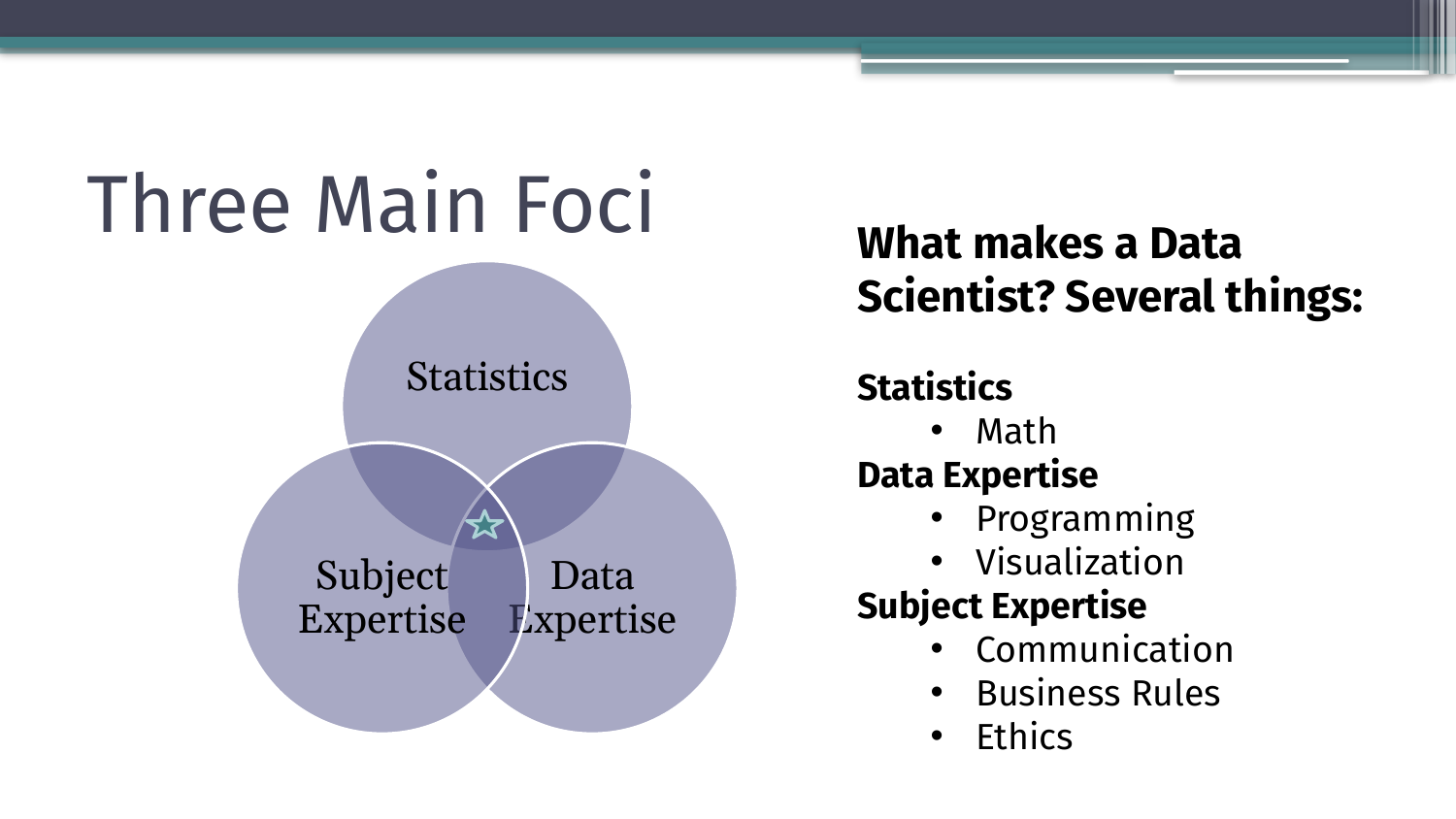

# Three Main Foci
What makes a Data Scientist? Several things:

Statistics
Math
Data Expertise
Programming
Visualization
Subject Expertise
Communication
Business Rules
Ethics

Statistics
Data Expertise
Subject Expertise